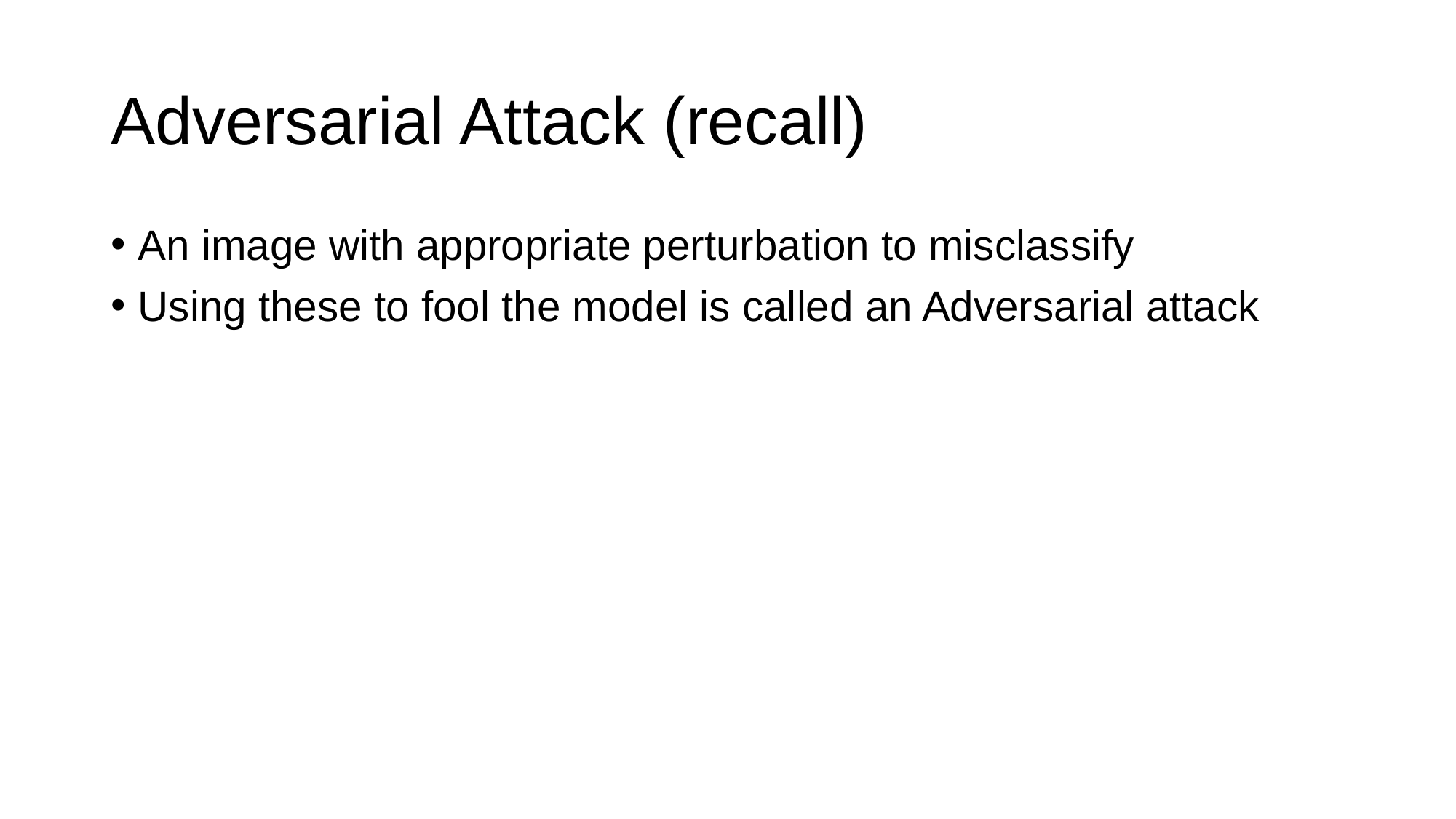

# Adversarial Attack (recall)
An image with appropriate perturbation to misclassify
Using these to fool the model is called an Adversarial attack